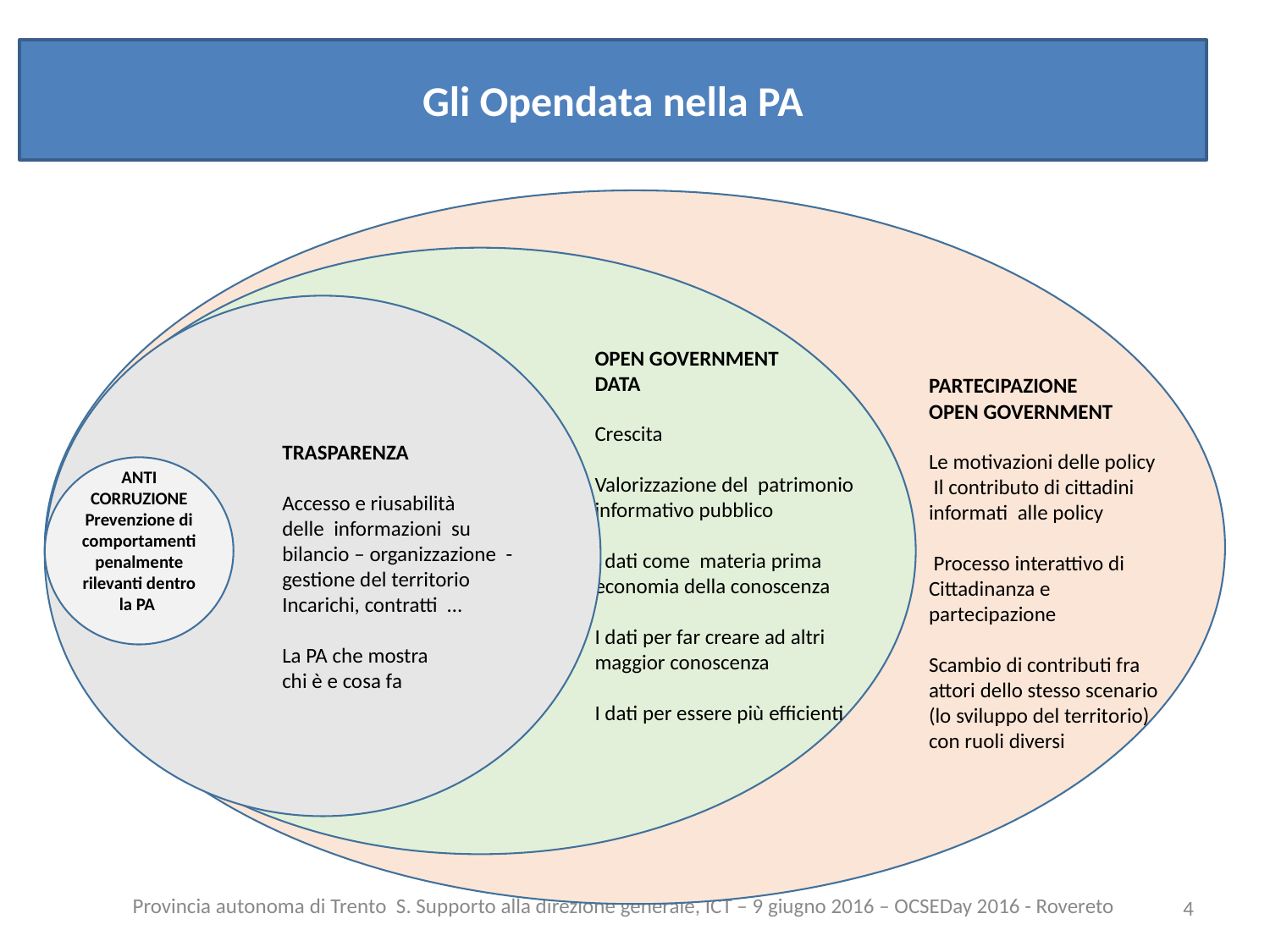

Gli Opendata nella PA

OPEN GOVERNMENT
DATA

Crescita

Valorizzazione del  patrimonio informativo pubblico

I dati come  materia prima economia della conoscenza

I dati per far creare ad altri  maggior conoscenza

I dati per essere più efficienti
PARTECIPAZIONE
OPEN GOVERNMENT

Le motivazioni delle policy
 Il contributo di cittadini informati  alle policy

 Processo interattivo di Cittadinanza e  partecipazione

Scambio di contributi fra attori dello stesso scenario (lo sviluppo del territorio) con ruoli diversi
TRASPARENZA

Accesso e riusabilità
delle  informazioni  su
bilancio – organizzazione  -
gestione del territorio
Incarichi, contratti  …

La PA che mostra
chi è e cosa fa

ANTI
CORRUZIONE
Prevenzione di comportamenti penalmente rilevanti dentro la PA

Provincia autonoma di Trento  S. Supporto alla direzione generale, ICT – 9 giugno 2016 – OCSEDay 2016 - Rovereto
4